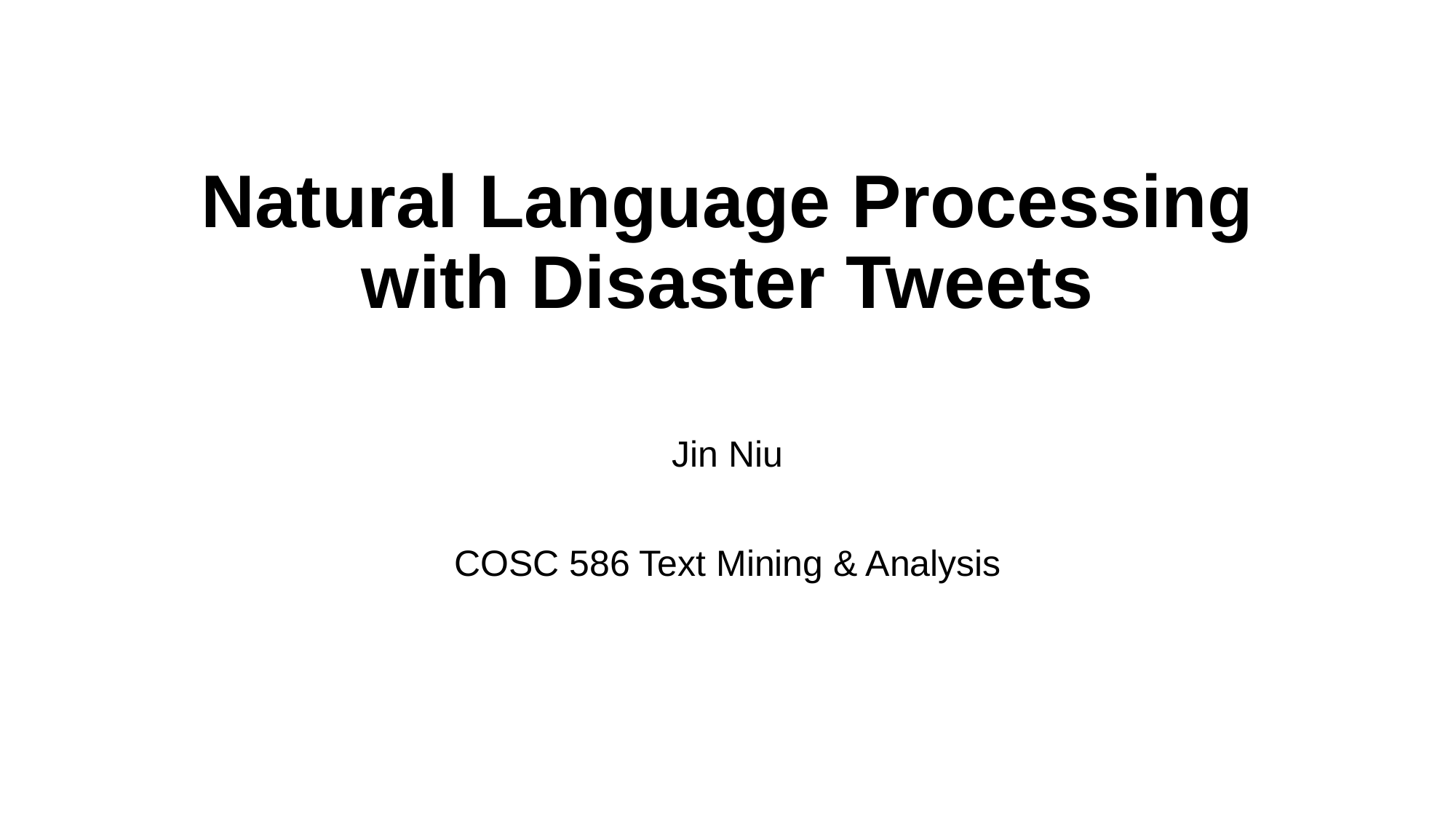

# Natural Language Processing with Disaster Tweets
Jin Niu

COSC 586 Text Mining & Analysis